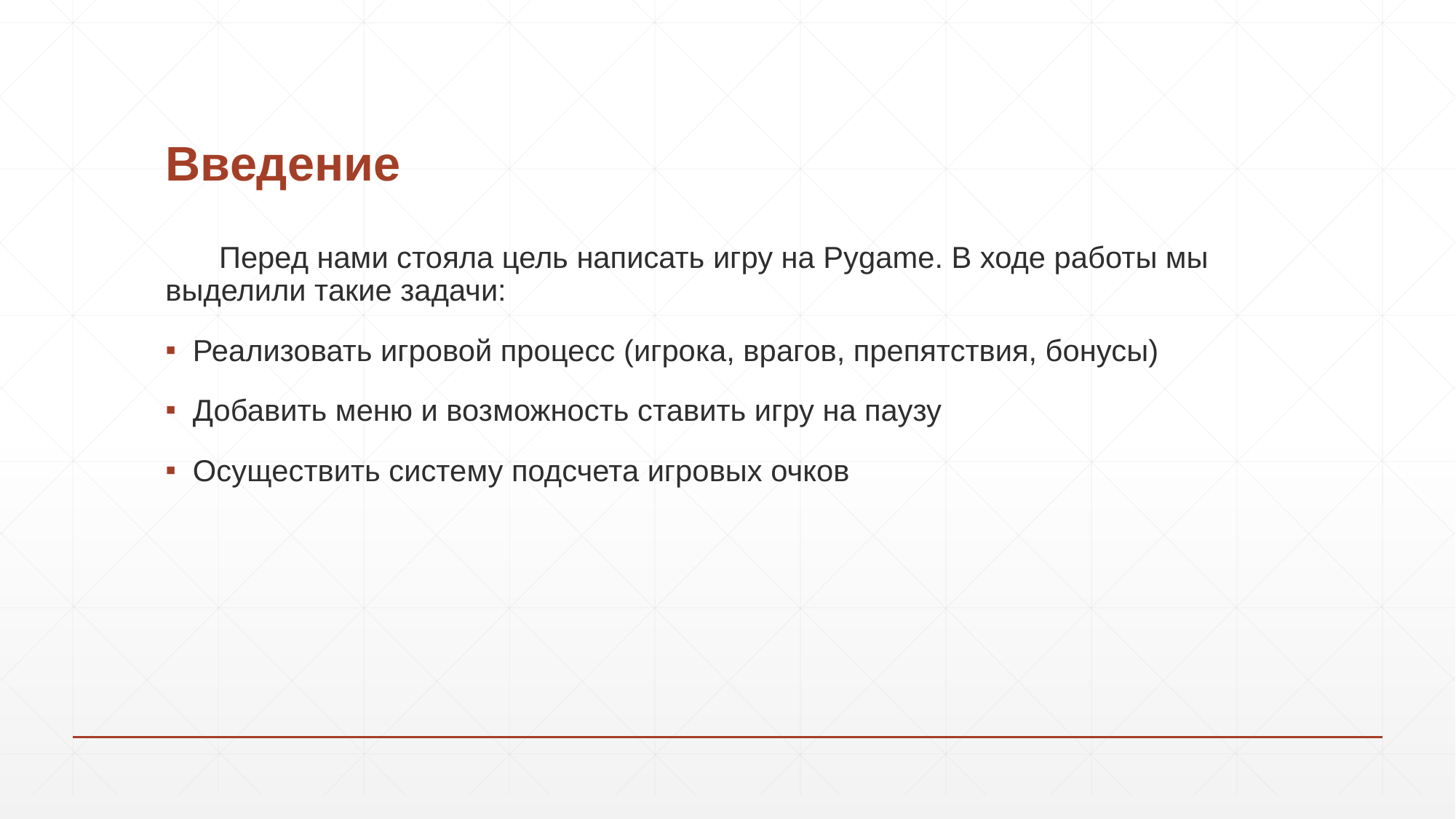

# Введение
Перед нами стояла цель написать игру на Pygame. В ходе работы мы выделили такие задачи:
Реализовать игровой процесс (игрока, врагов, препятствия, бонусы)
Добавить меню и возможность ставить игру на паузу
Осуществить систему подсчета игровых очков